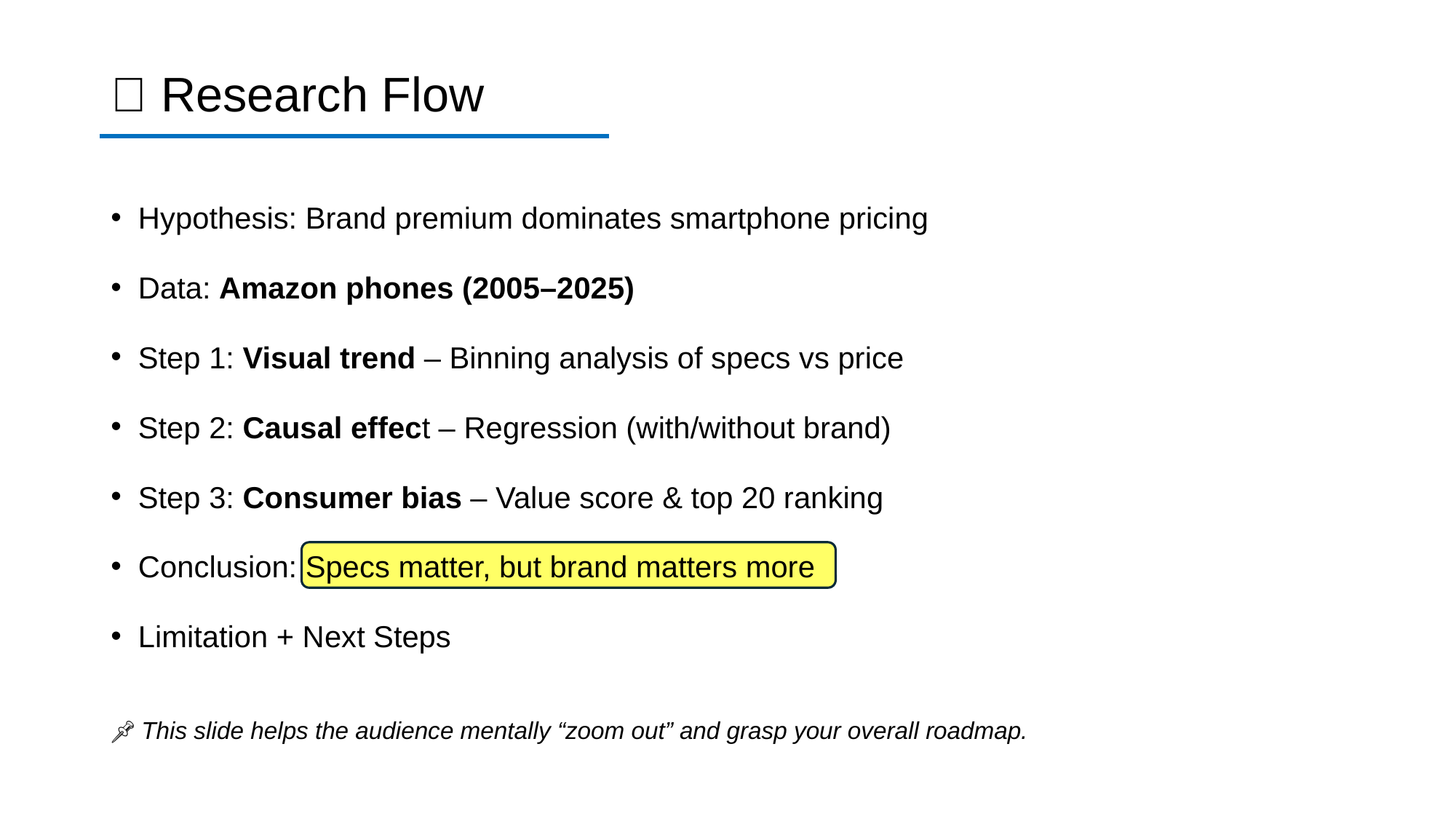

# 🧭 Research Flow
Hypothesis: Brand premium dominates smartphone pricing
Data: Amazon phones (2005–2025)
Step 1: Visual trend – Binning analysis of specs vs price
Step 2: Causal effect – Regression (with/without brand)
Step 3: Consumer bias – Value score & top 20 ranking
Conclusion: Specs matter, but brand matters more
Limitation + Next Steps

📌 This slide helps the audience mentally “zoom out” and grasp your overall roadmap.